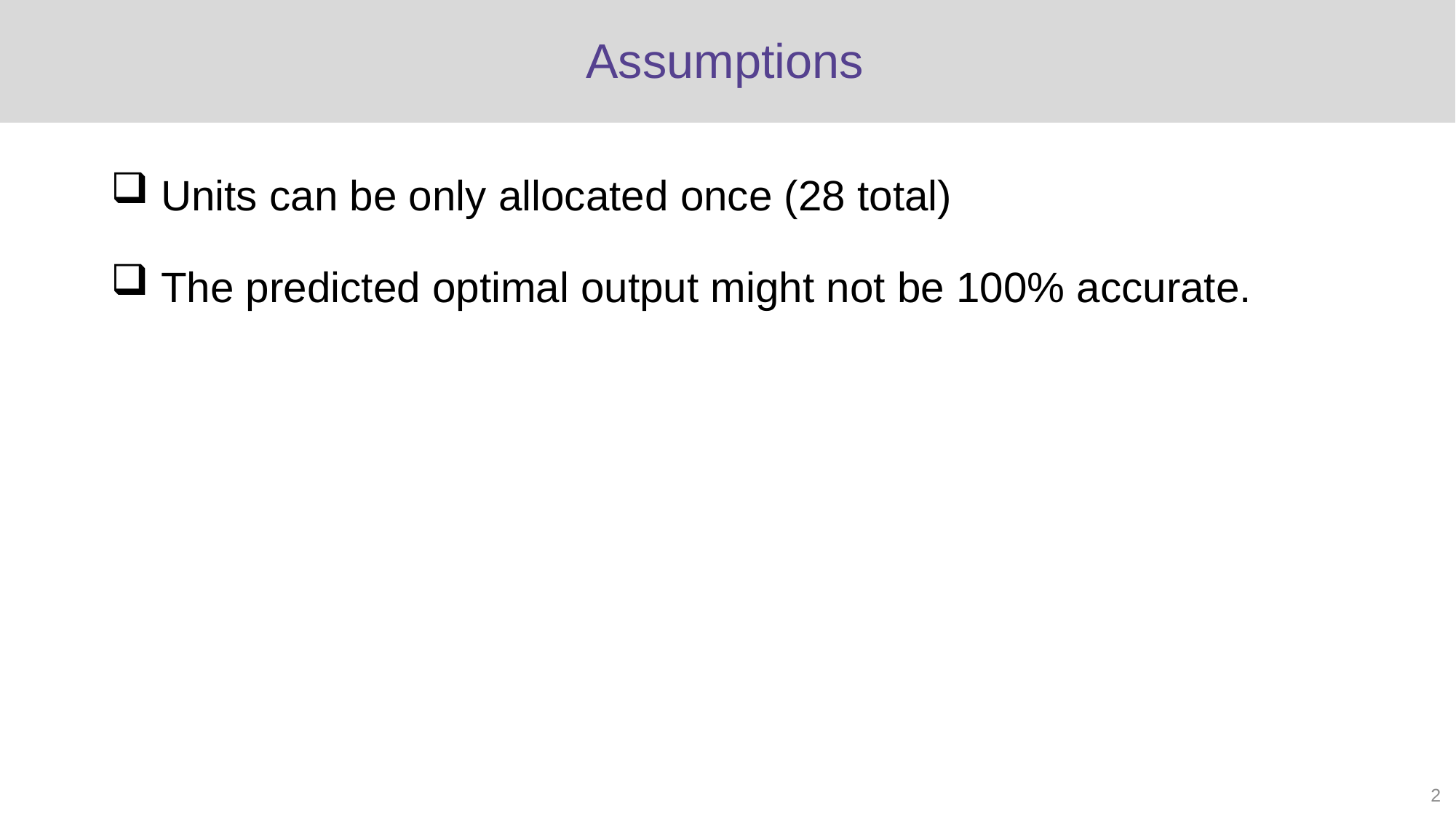

# Assumptions
 Units can be only allocated once (28 total)
 The predicted optimal output might not be 100% accurate.
2